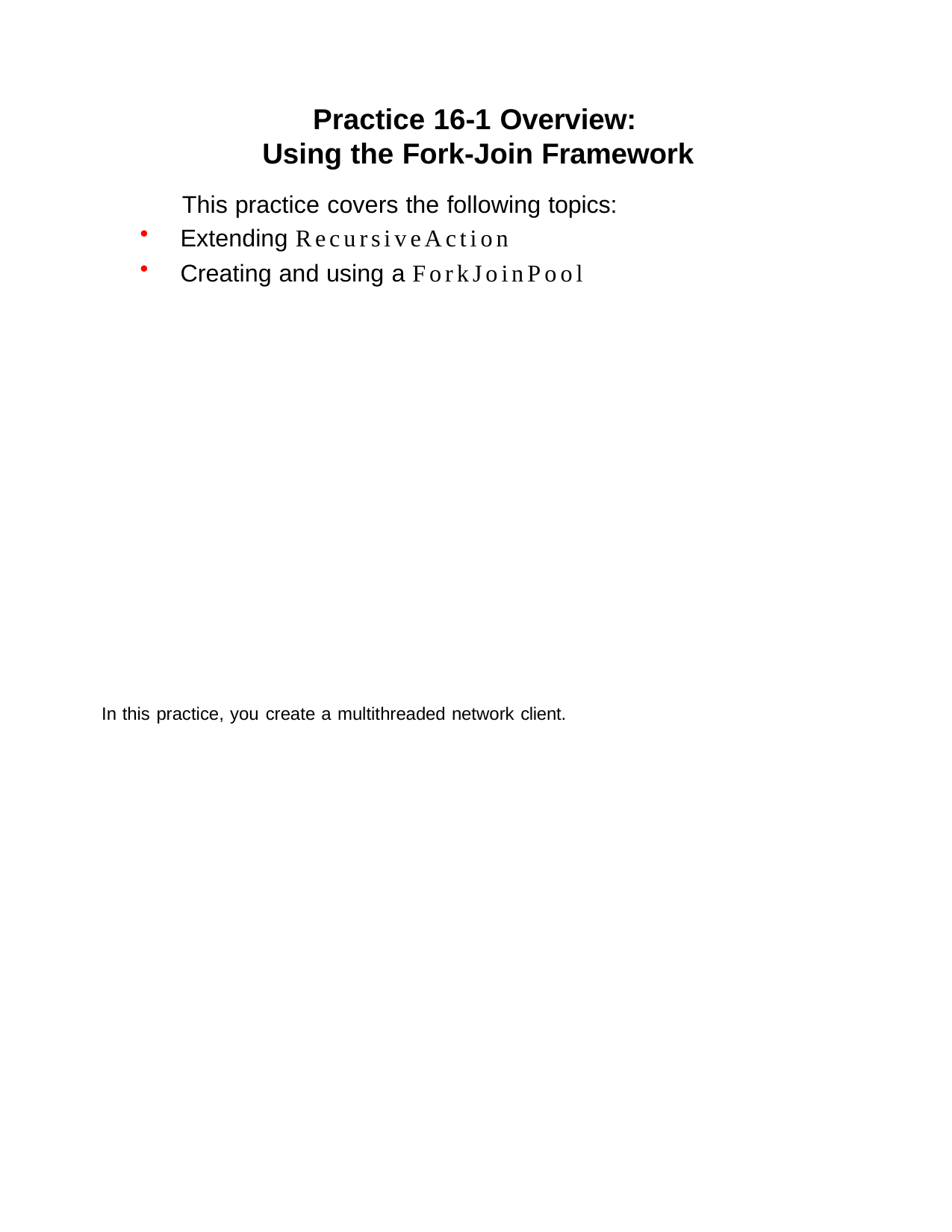

Practice 16-1 Overview: Using the Fork-Join Framework
This practice covers the following topics:
Extending RecursiveAction
Creating and using a ForkJoinPool

In this practice, you create a multithreaded network client.